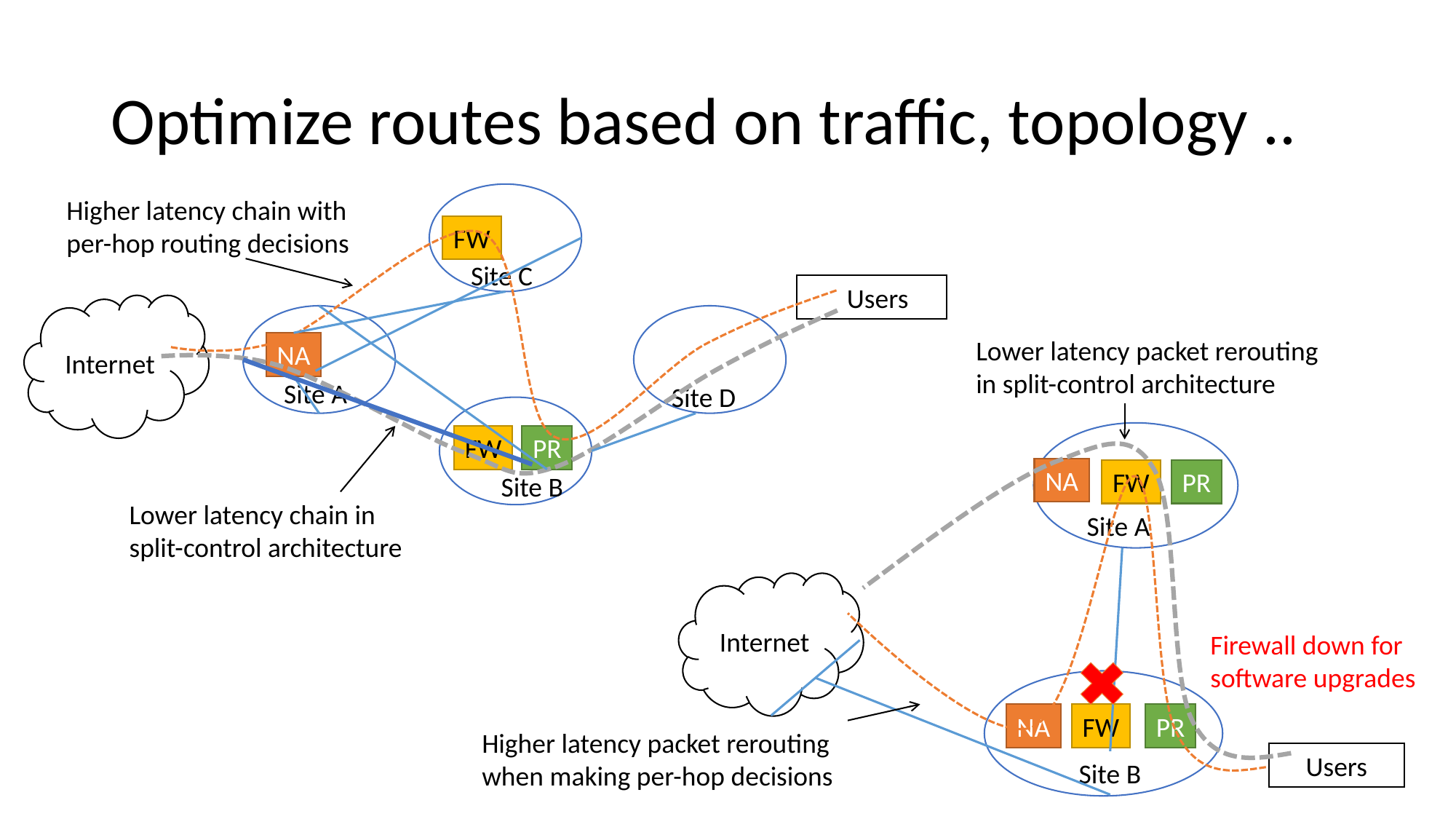

# Optimize routes based on traffic, topology ..

Higher latency chain with
per-hop routing decisions
FW

Site C
  Users
Internet

Lower latency packet rerouting in split-control architecture
NA
Site A
Site D

FW
PR

NA
FW
PR
Site B

Lower latency chain in
split-control architecture
Site A
Internet
Firewall down for software upgrades

FW
PR
NA
Higher latency packet rerouting  when making per-hop decisions
Users
Site B